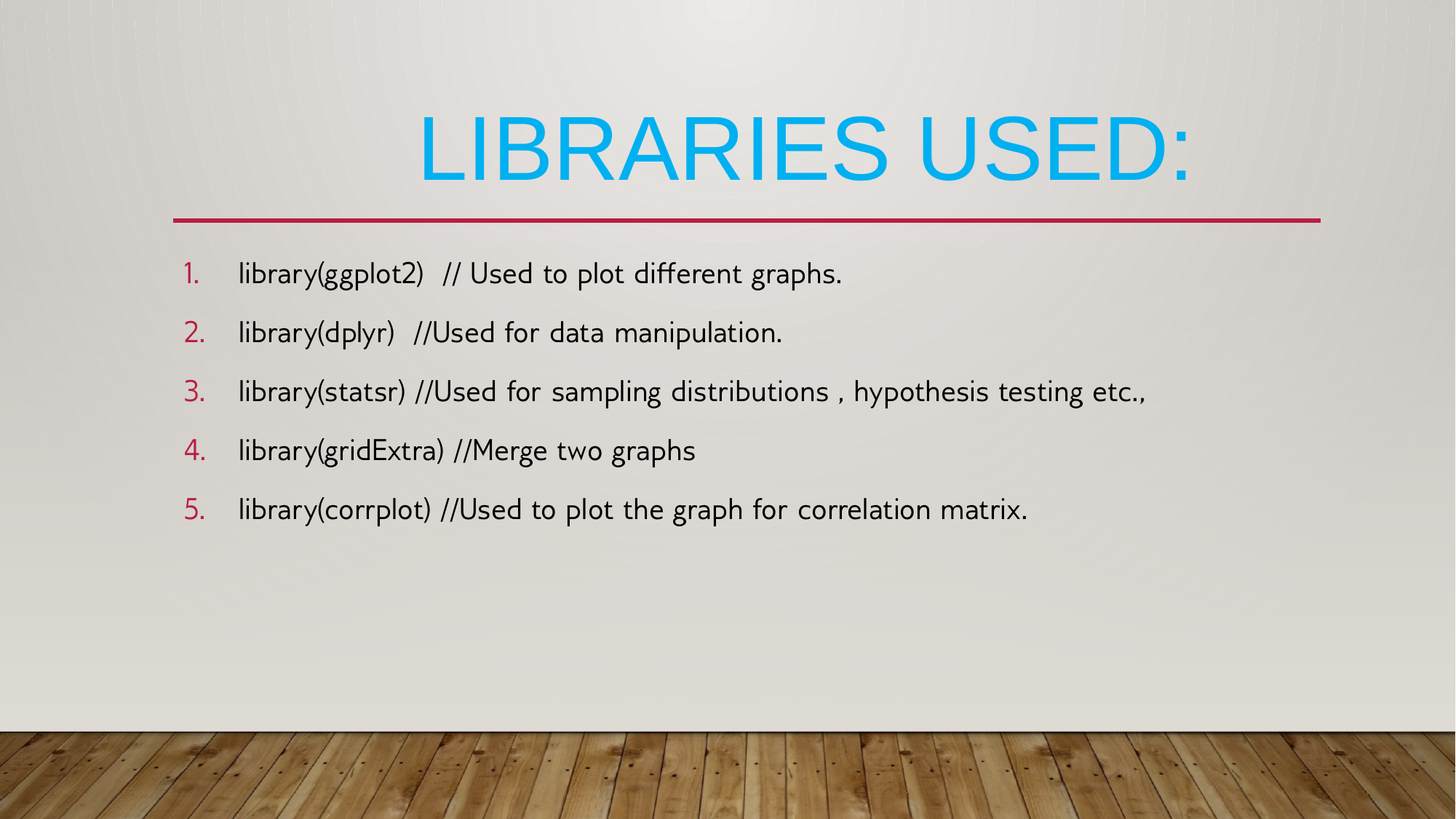

# Libraries used:
library(ggplot2)  // Used to plot different graphs.
library(dplyr)  //Used for data manipulation.
library(statsr) //Used for sampling distributions , hypothesis testing etc.,
library(gridExtra) //Merge two graphs
library(corrplot) //Used to plot the graph for correlation matrix.